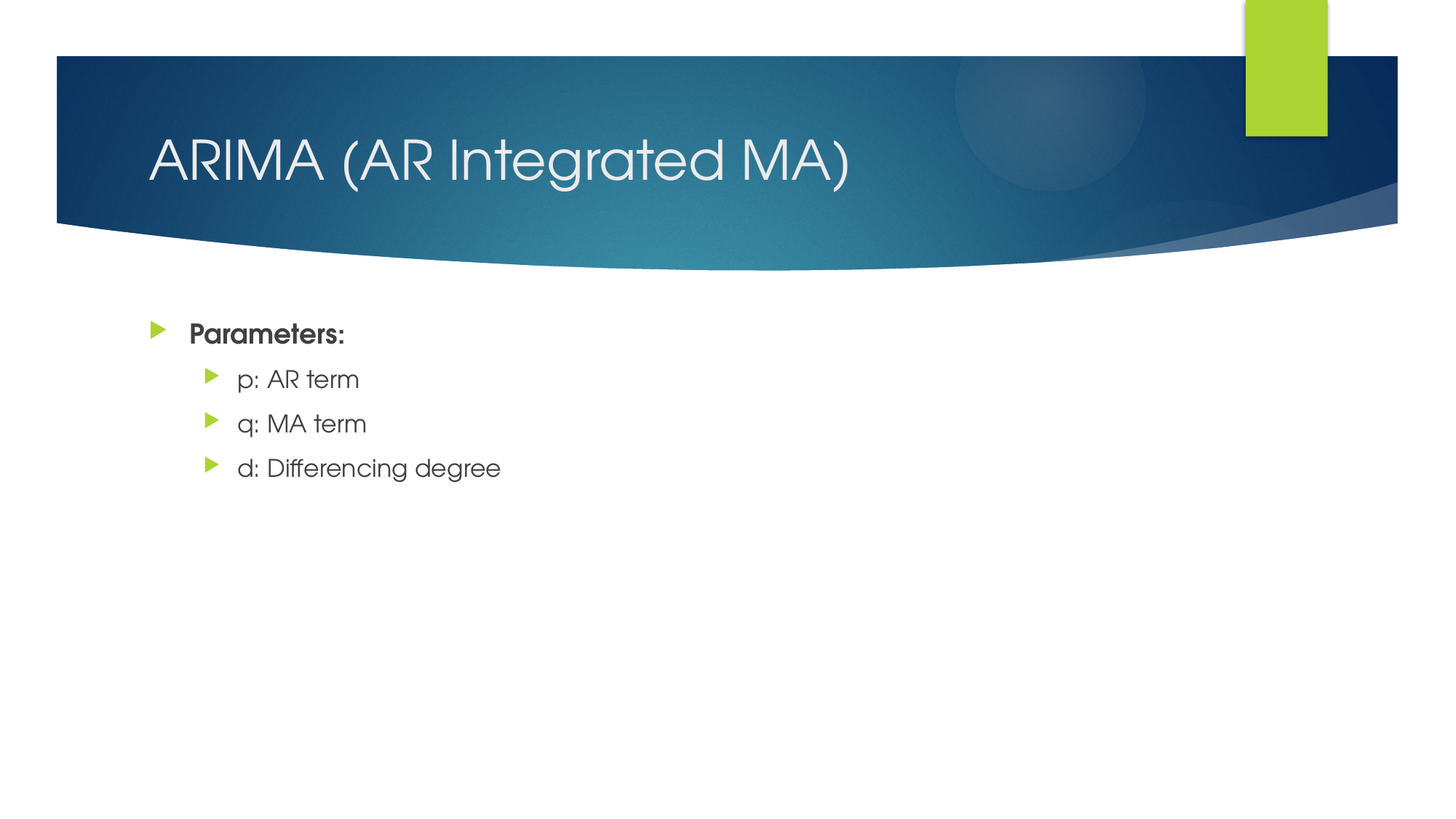

# ARIMA (AR Integrated MA)
Parameters:
p: AR term
q: MA term
d: Differencing degree